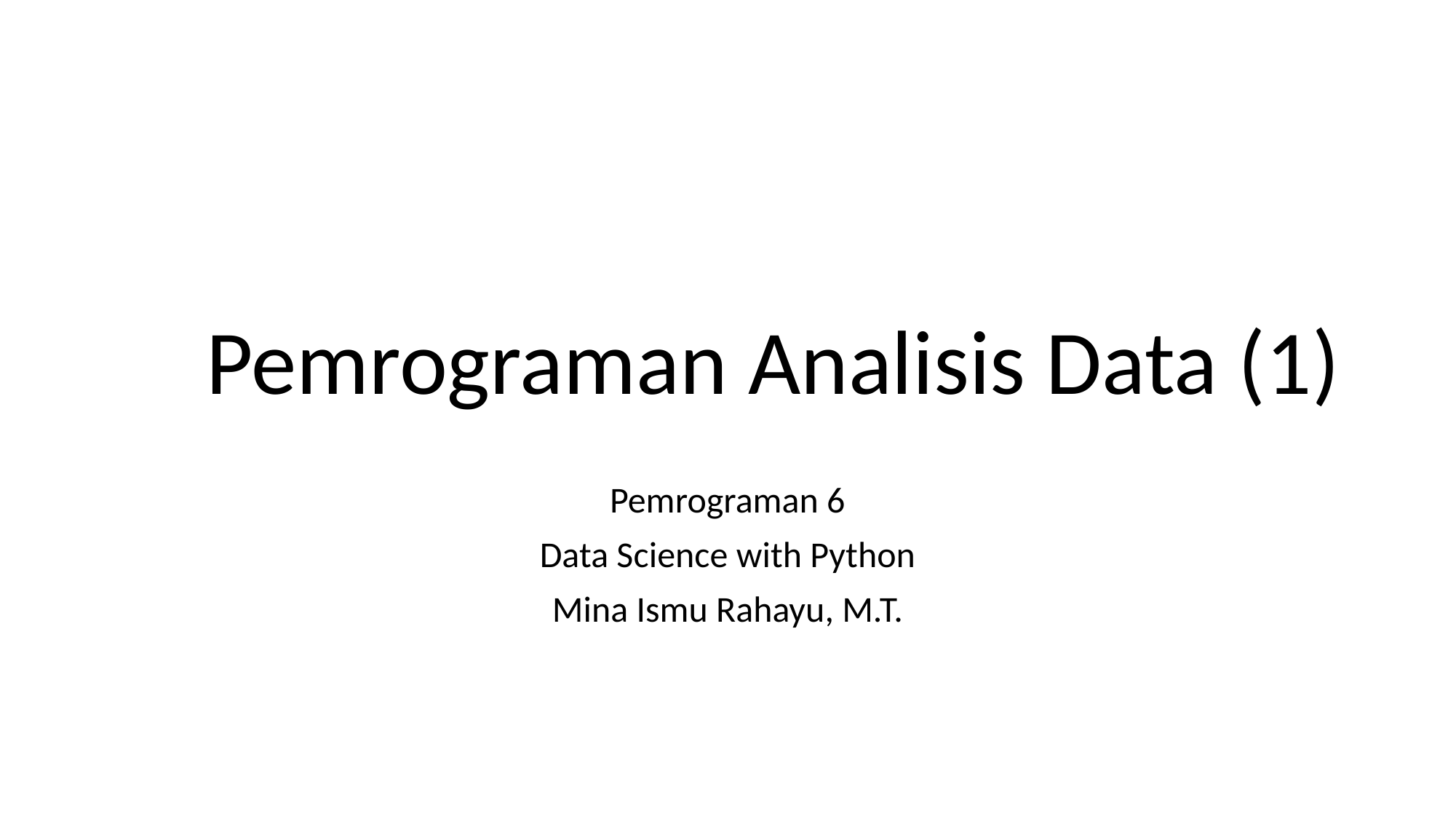

# Pemrograman Analisis Data (1)
Pemrograman 6
Data Science with Python
Mina Ismu Rahayu, M.T.